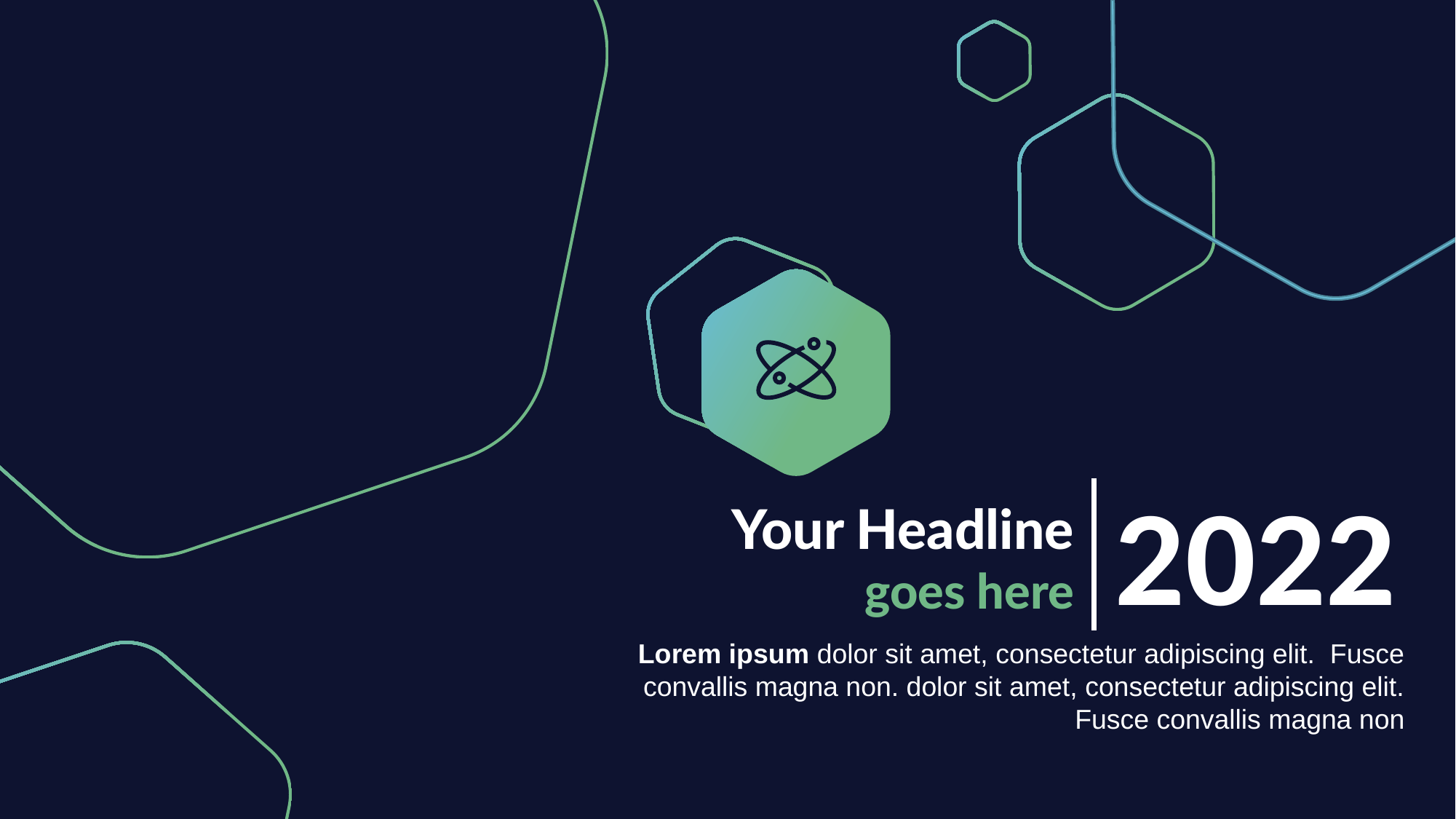

2022
Your Headline
goes here
Lorem ipsum dolor sit amet, consectetur adipiscing elit.  Fusce convallis magna non. dolor sit amet, consectetur adipiscing elit. Fusce convallis magna non